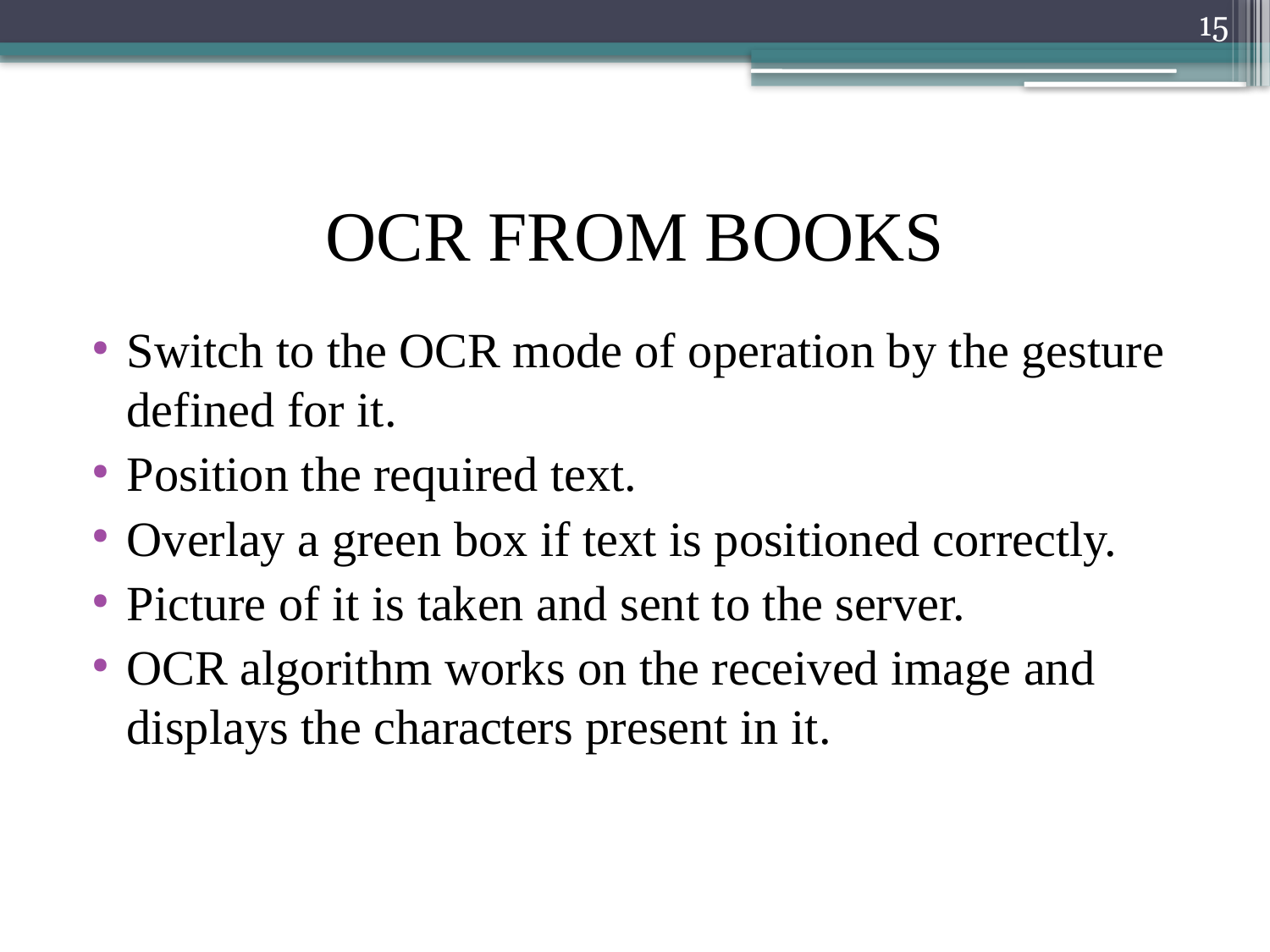

15
# OCR FROM BOOKS
Switch to the OCR mode of operation by the gesture defined for it.
Position the required text.
Overlay a green box if text is positioned correctly.
Picture of it is taken and sent to the server.
OCR algorithm works on the received image and displays the characters present in it.